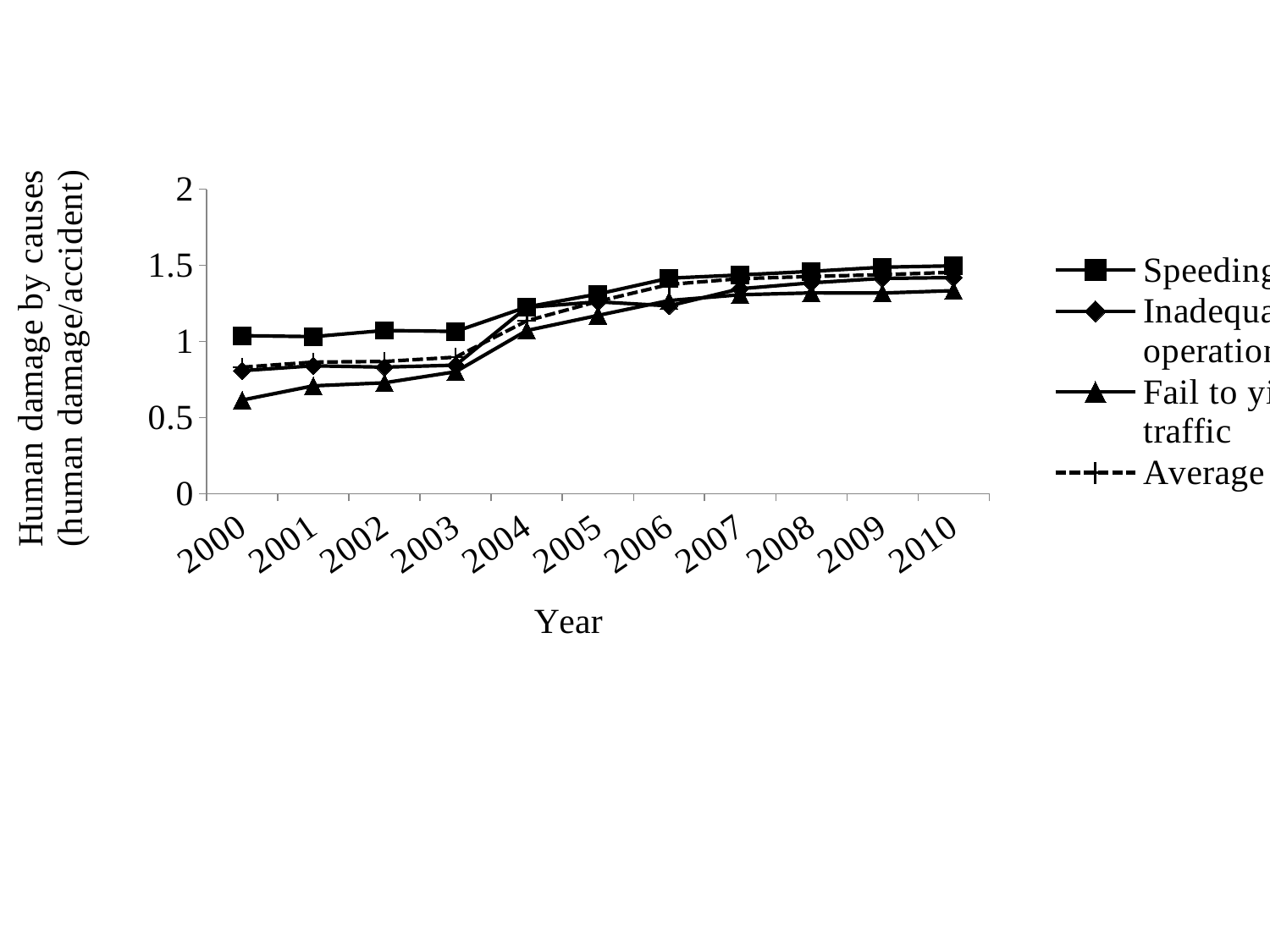

### Chart

| Category | Speeding | Inadequate operation | Fail to yield to traffic | Average |
|---|---|---|---|---|
| 2000 | 1.0378948948197757 | 0.80814907523293 | 0.615061747102053 | 0.8307910744589327 |
| 2001 | 1.03173046927225 | 0.839938726925028 | 0.708444156902211 | 0.864218545300887 |
| 2002 | 1.072036288957595 | 0.831007488087134 | 0.728510906087406 | 0.868481265286747 |
| 2003 | 1.065928127533099 | 0.844145925060652 | 0.800918213951977 | 0.8966887238635711 |
| 2004 | 1.2261531780252521 | 1.2239978005739118 | 1.071827656602553 | 1.135264506486912 |
| 2005 | 1.3114234165796177 | 1.2600611977269418 | 1.1708111187985841 | 1.26295157844239 |
| 2006 | 1.4152681353523198 | 1.233734289228175 | 1.2685855611057848 | 1.374393118979041 |
| 2007 | 1.4367067817361958 | 1.3461727787349251 | 1.30676511932268 | 1.4122197127829565 |
| 2008 | 1.4602462360008899 | 1.3849248927038618 | 1.3189797604295739 | 1.4268374534320738 |
| 2009 | 1.487411421425594 | 1.413934426229504 | 1.3177442854754255 | 1.438567490801381 |
| 2010 | 1.496575499885084 | 1.419354838709673 | 1.3336321451170638 | 1.454530546052542 |